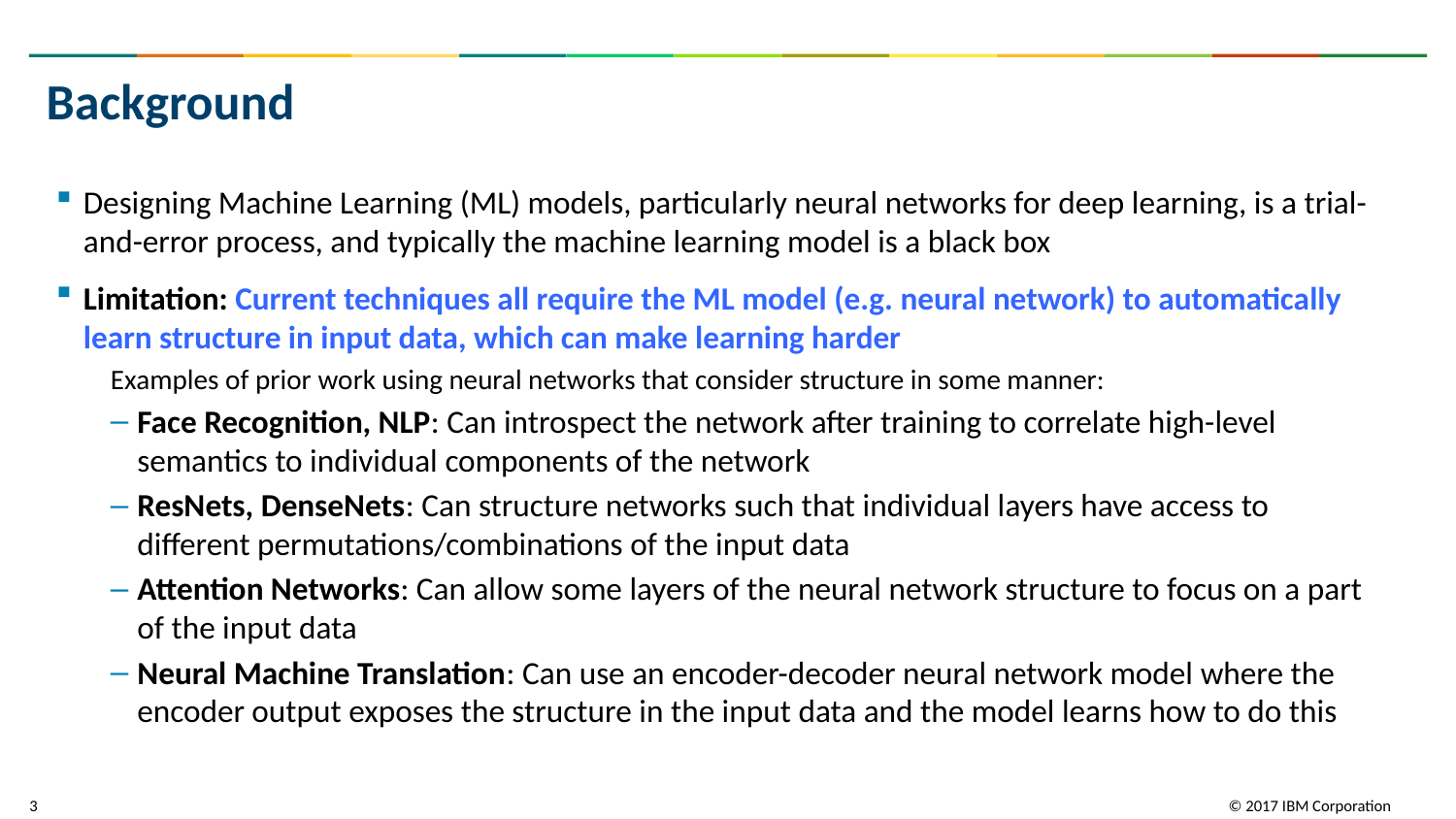

# Background
Designing Machine Learning (ML) models, particularly neural networks for deep learning, is a trial-and-error process, and typically the machine learning model is a black box
Limitation: Current techniques all require the ML model (e.g. neural network) to automatically learn structure in input data, which can make learning harder
Examples of prior work using neural networks that consider structure in some manner:
Face Recognition, NLP: Can introspect the network after training to correlate high-level semantics to individual components of the network
ResNets, DenseNets: Can structure networks such that individual layers have access to different permutations/combinations of the input data
Attention Networks: Can allow some layers of the neural network structure to focus on a part of the input data
Neural Machine Translation: Can use an encoder-decoder neural network model where the encoder output exposes the structure in the input data and the model learns how to do this